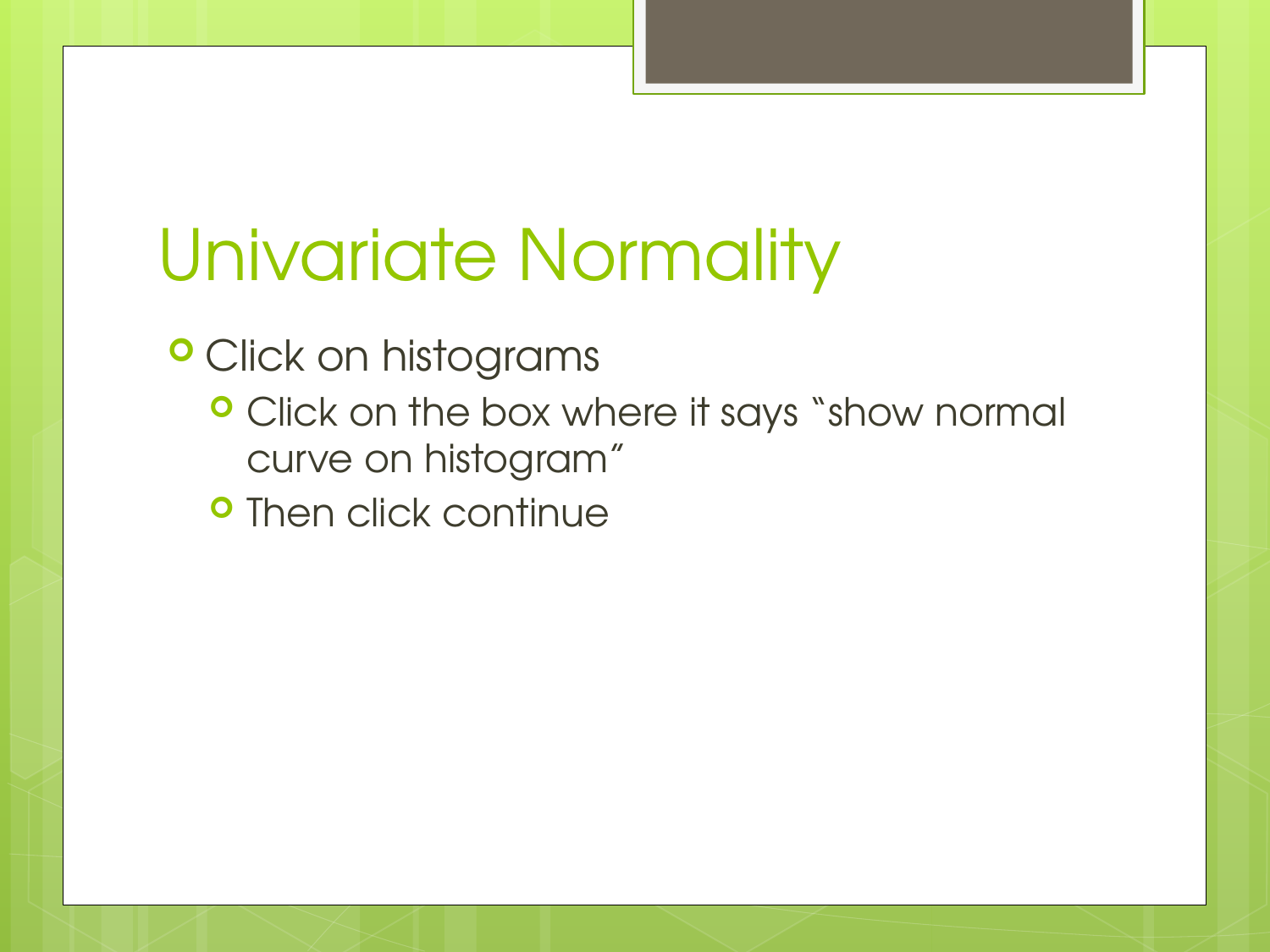

# Univariate Normality
Click on histograms
Click on the box where it says “show normal curve on histogram”
Then click continue